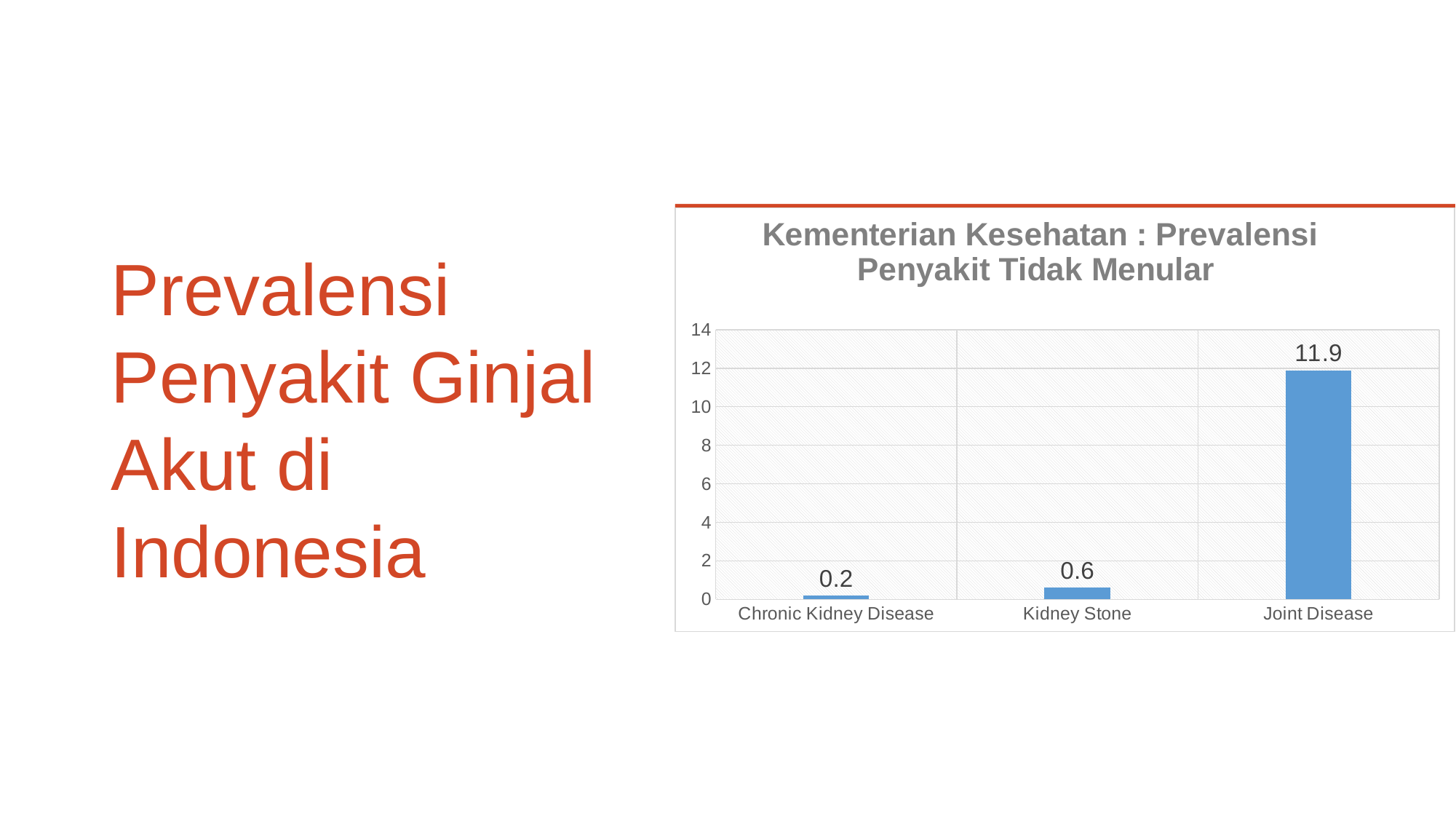

### Chart: Kementerian Kesehatan : Prevalensi Penyakit Tidak Menular

| Category | Prevalence |
|---|---|
| Chronic Kidney Disease | 0.2 |
| Kidney Stone | 0.6 |
| Joint Disease | 11.9 |
# Prevalensi Penyakit Ginjal Akut di Indonesia